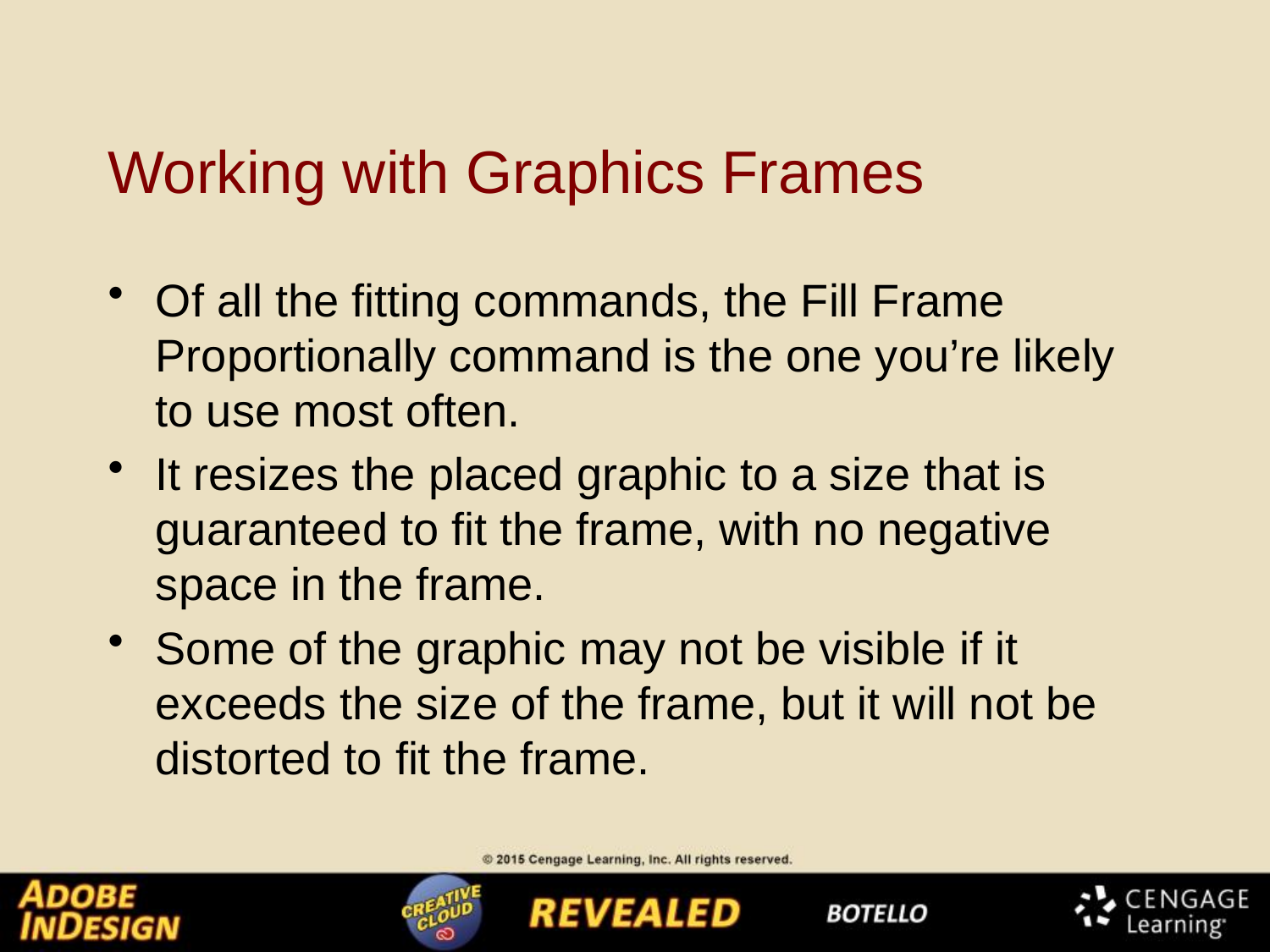

# Working with Graphics Frames
Of all the fitting commands, the Fill Frame Proportionally command is the one you’re likely to use most often.
It resizes the placed graphic to a size that is guaranteed to fit the frame, with no negative space in the frame.
Some of the graphic may not be visible if it exceeds the size of the frame, but it will not be distorted to fit the frame.